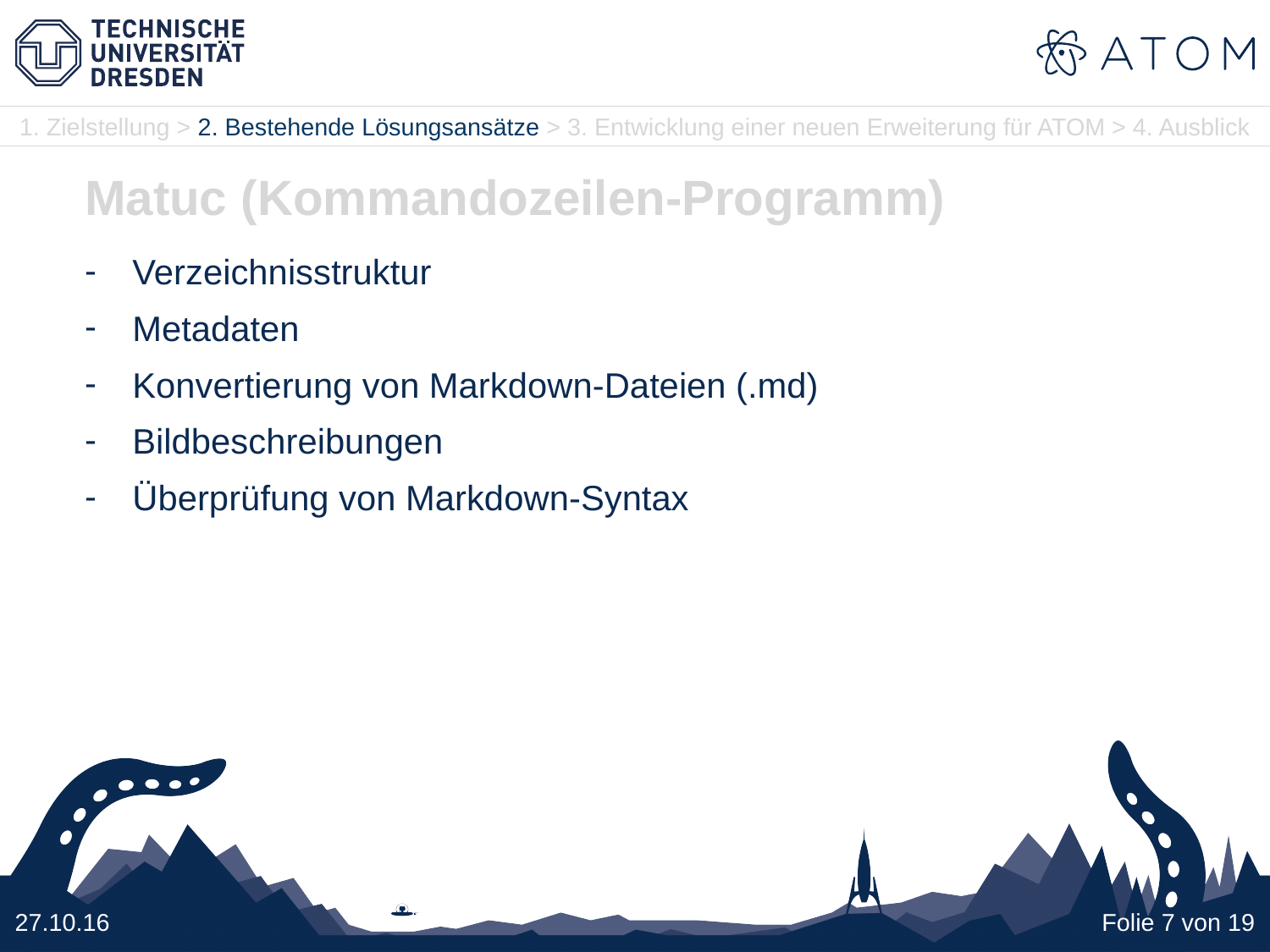

Matuc (Kommandozeilen-Programm)
Verzeichnisstruktur
Metadaten
Konvertierung von Markdown-Dateien (.md)
Bildbeschreibungen
Überprüfung von Markdown-Syntax

27.10.16
Folie 7 von 19